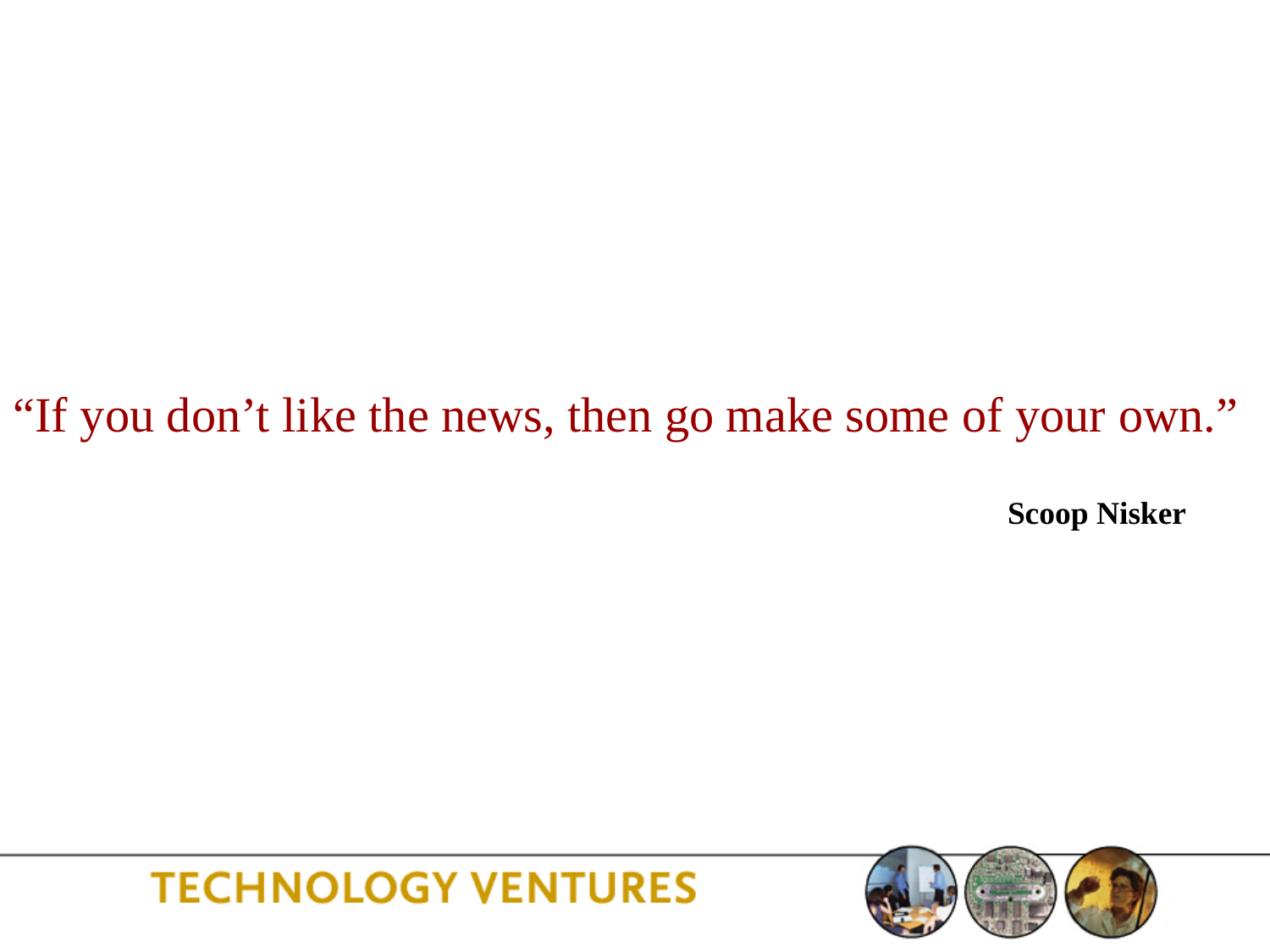

“If you don’t like the news, then go make some of your own.”

Scoop Nisker